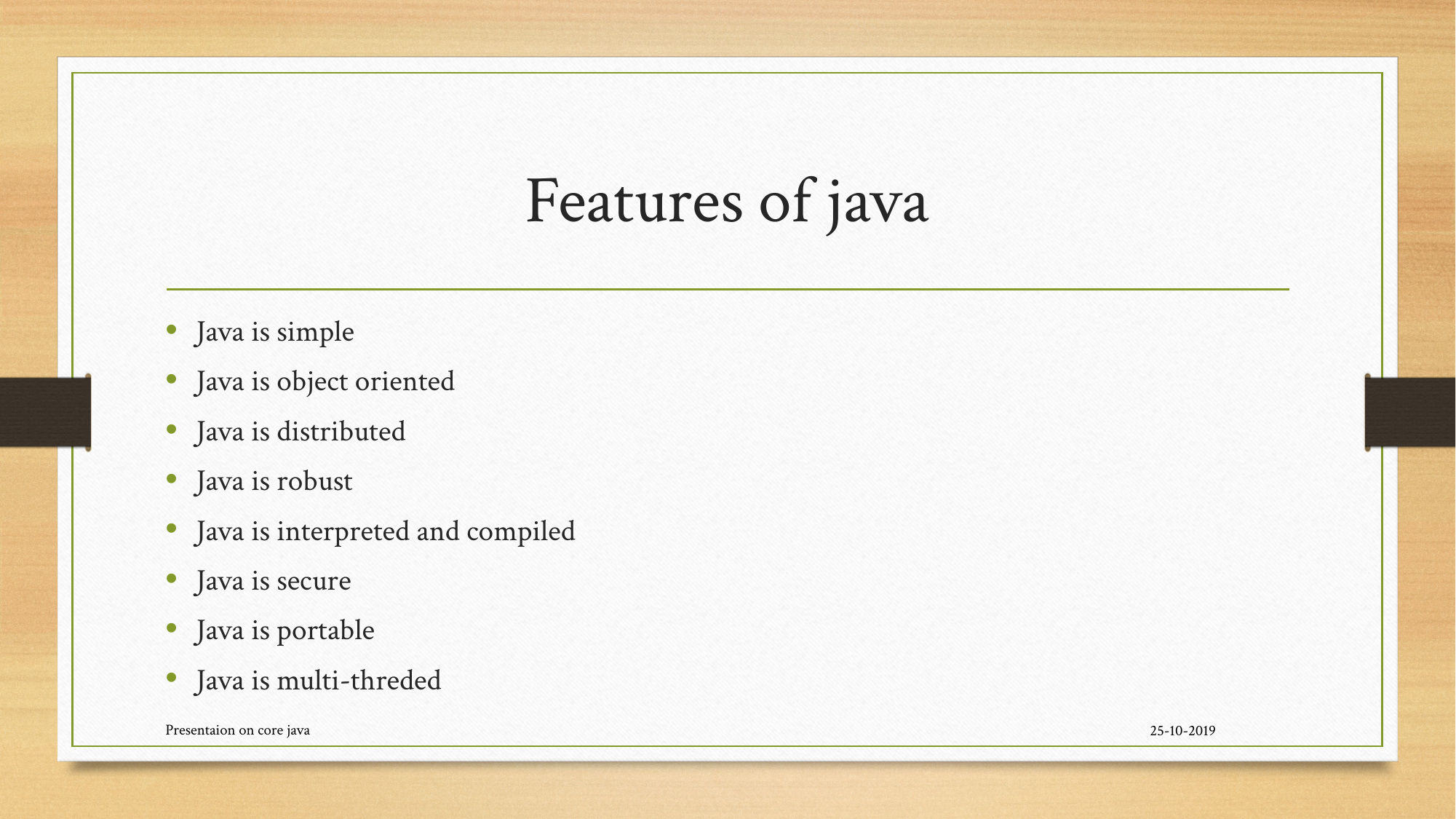

# Features of java
Java is simple
Java is object oriented
Java is distributed
Java is robust
Java is interpreted and compiled
Java is secure
Java is portable
Java is multi-threded
Presentaion on core java
25-10-2019